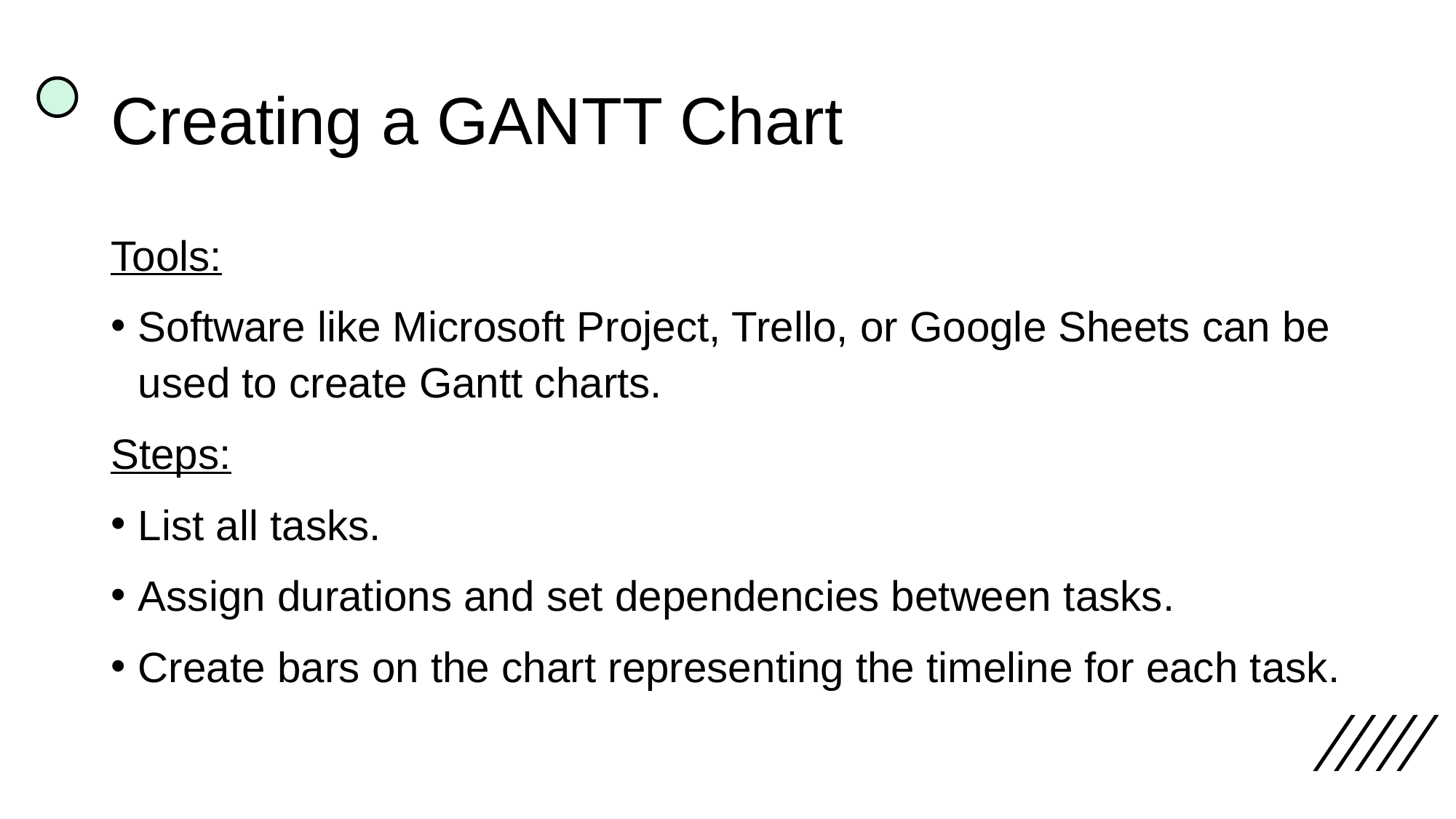

# Creating a GANTT Chart
Tools:
Software like Microsoft Project, Trello, or Google Sheets can be used to create Gantt charts.
Steps:
List all tasks.
Assign durations and set dependencies between tasks.
Create bars on the chart representing the timeline for each task.